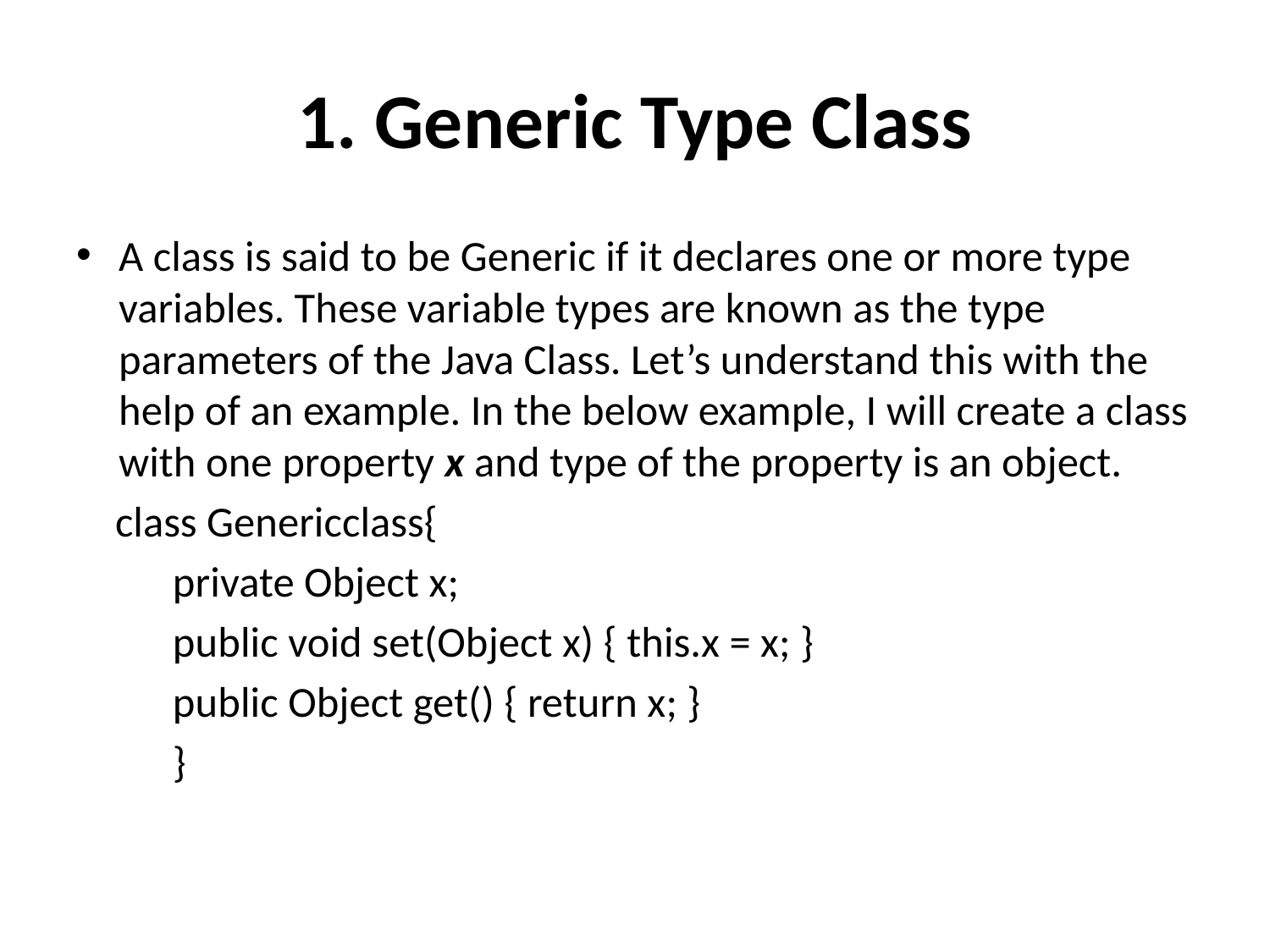

# 1. Generic Type Class
A class is said to be Generic if it declares one or more type variables. These variable types are known as the type parameters of the Java Class. Let’s understand this with the help of an example. In the below example, I will create a class with one property x and type of the property is an object.
    class Genericclass{
	private Object x;
	public void set(Object x) { this.x = x; }
	public Object get() { return x; }
	}